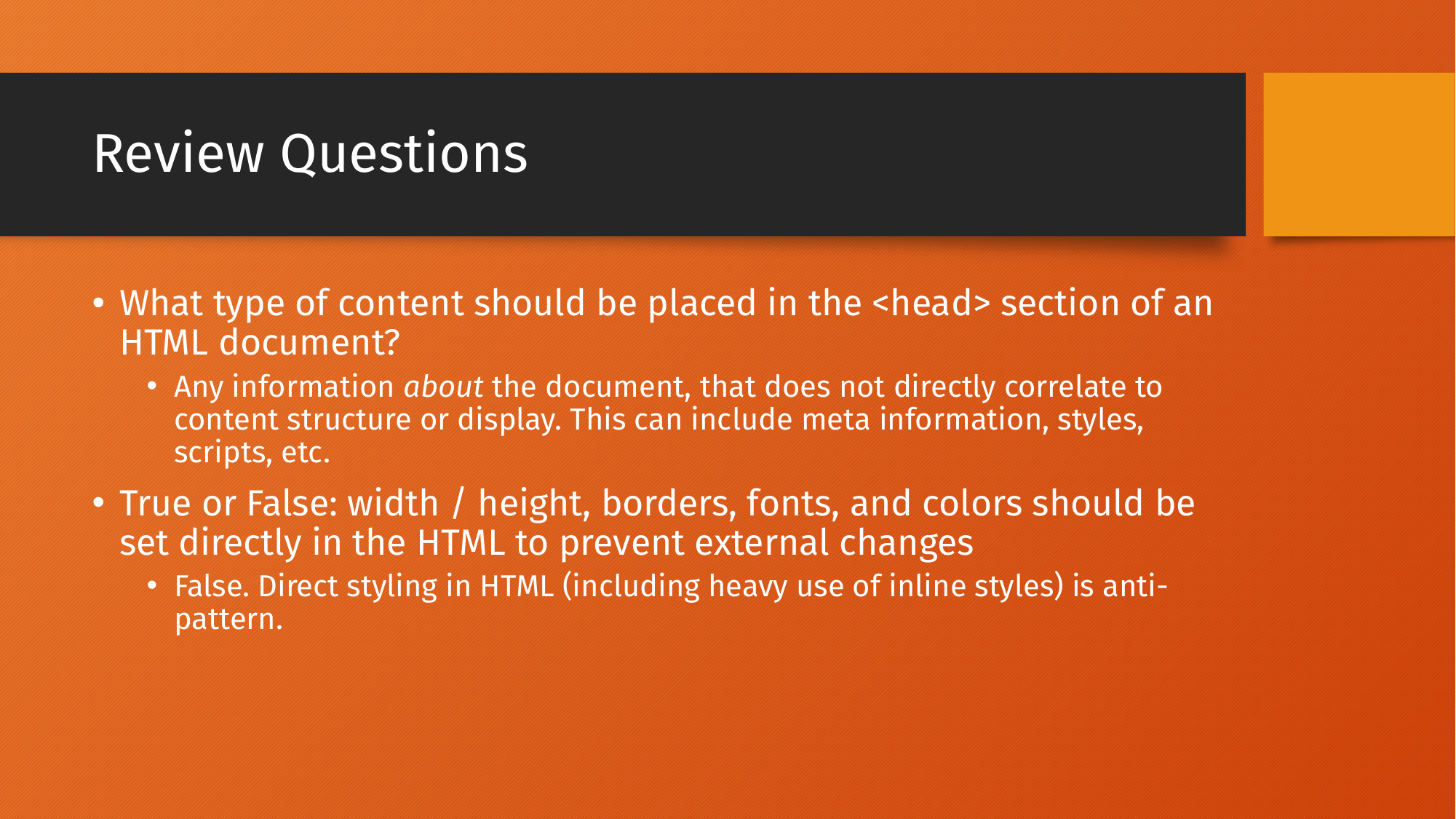

# Review Questions
What type of content should be placed in the <head> section of an HTML document?
Any information about the document, that does not directly correlate to content structure or display. This can include meta information, styles, scripts, etc.
True or False: width / height, borders, fonts, and colors should be set directly in the HTML to prevent external changes
False. Direct styling in HTML (including heavy use of inline styles) is anti-pattern.